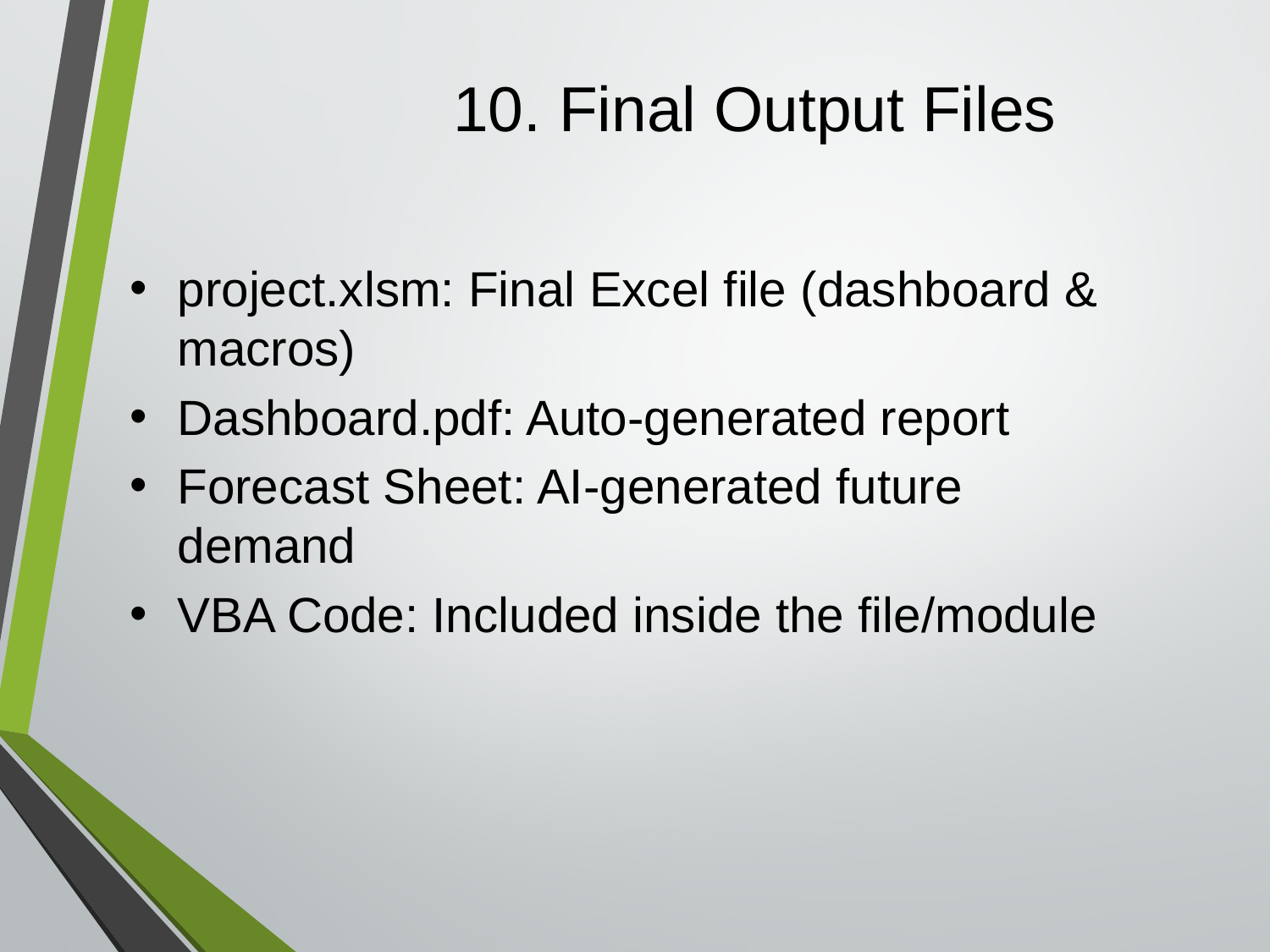

10. Final Output Files
project.xlsm: Final Excel file (dashboard & macros)
Dashboard.pdf: Auto-generated report
Forecast Sheet: AI-generated future demand
VBA Code: Included inside the file/module